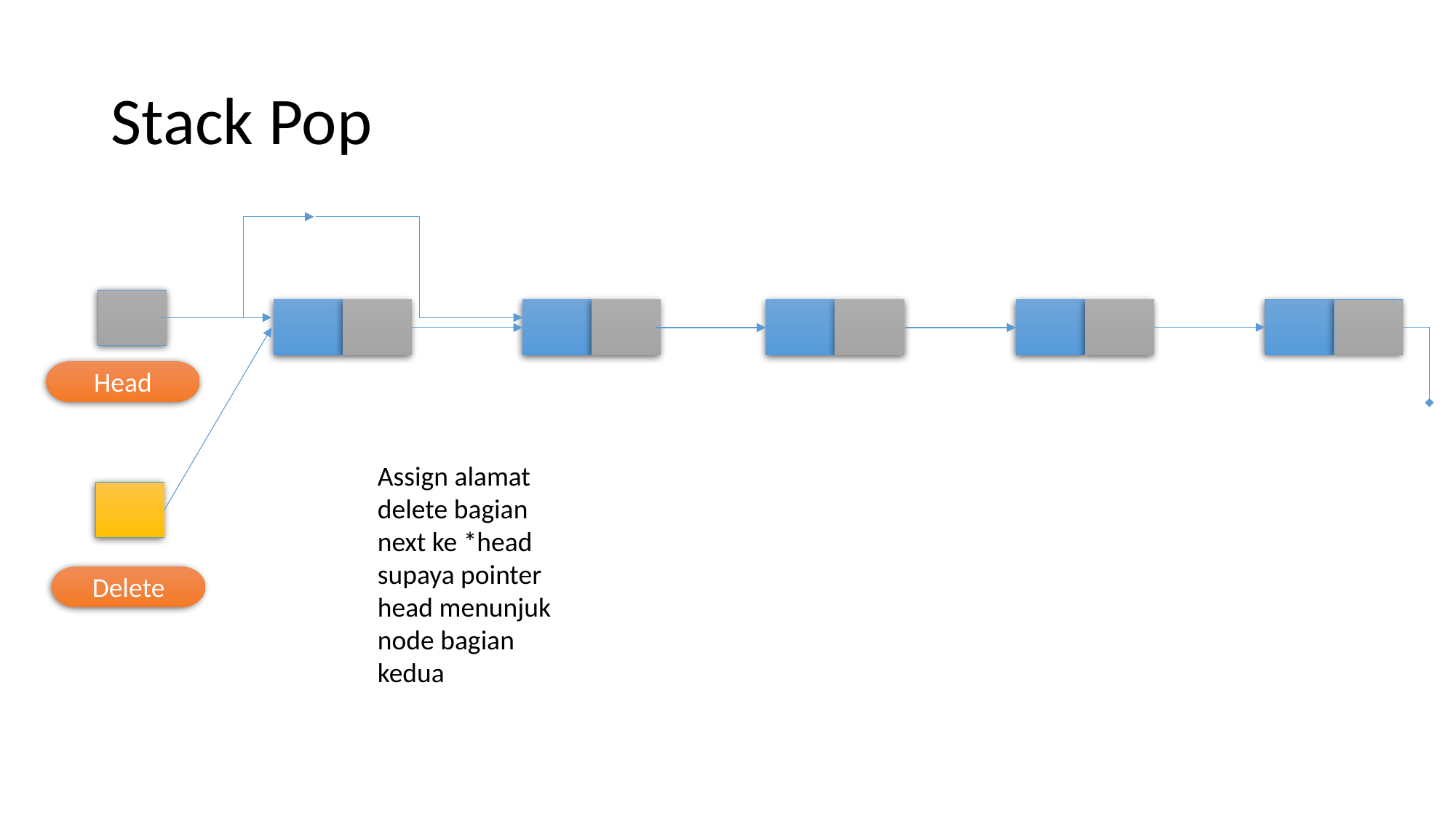

# Stack Pop

Head
Assign alamat delete bagian next ke *head supaya pointer head menunjuk node bagian kedua

Delete